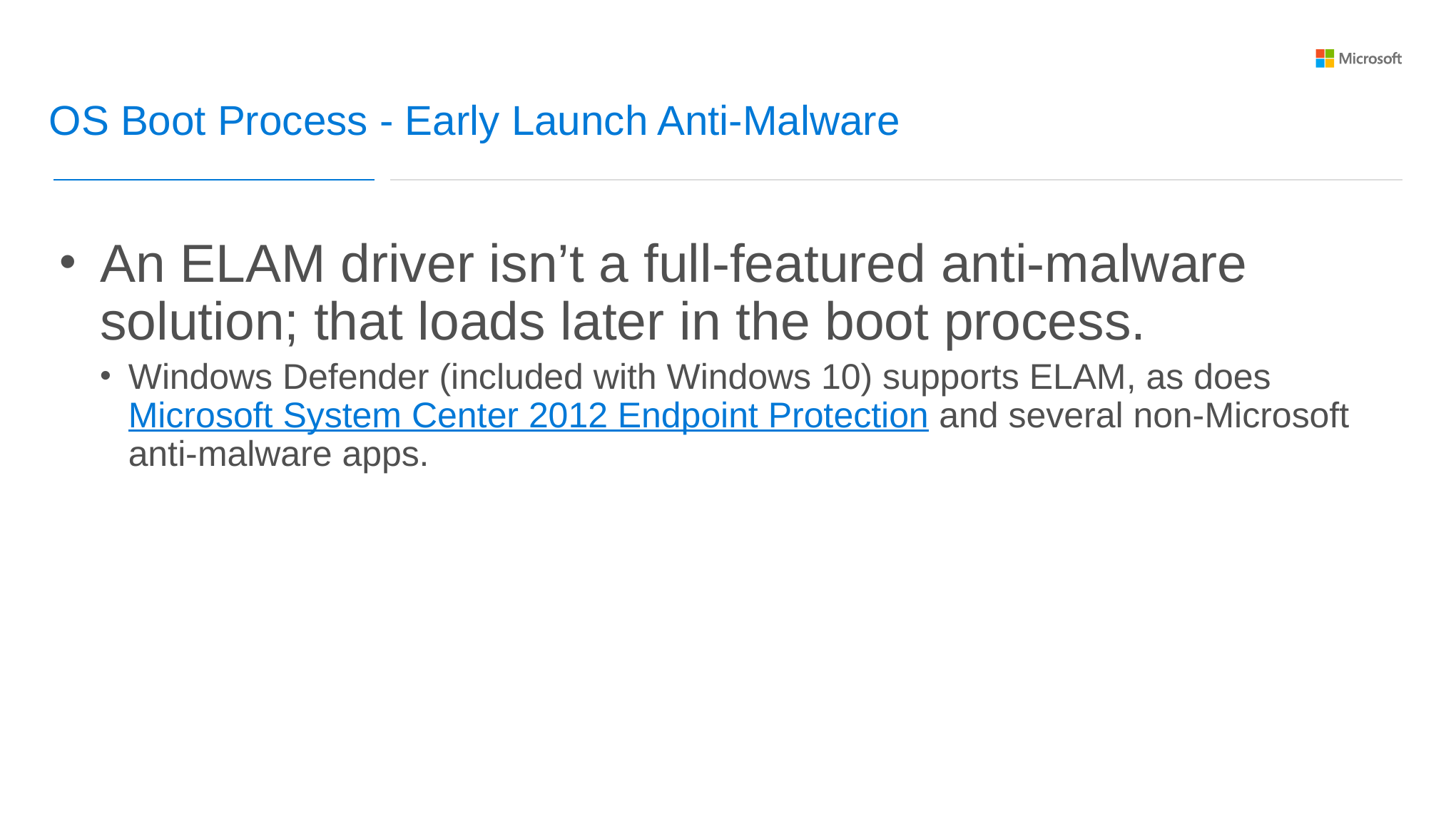

OS Boot Process - Early Launch Anti-Malware
An ELAM driver isn’t a full-featured anti-malware solution; that loads later in the boot process.
Windows Defender (included with Windows 10) supports ELAM, as does Microsoft System Center 2012 Endpoint Protection and several non-Microsoft anti-malware apps.